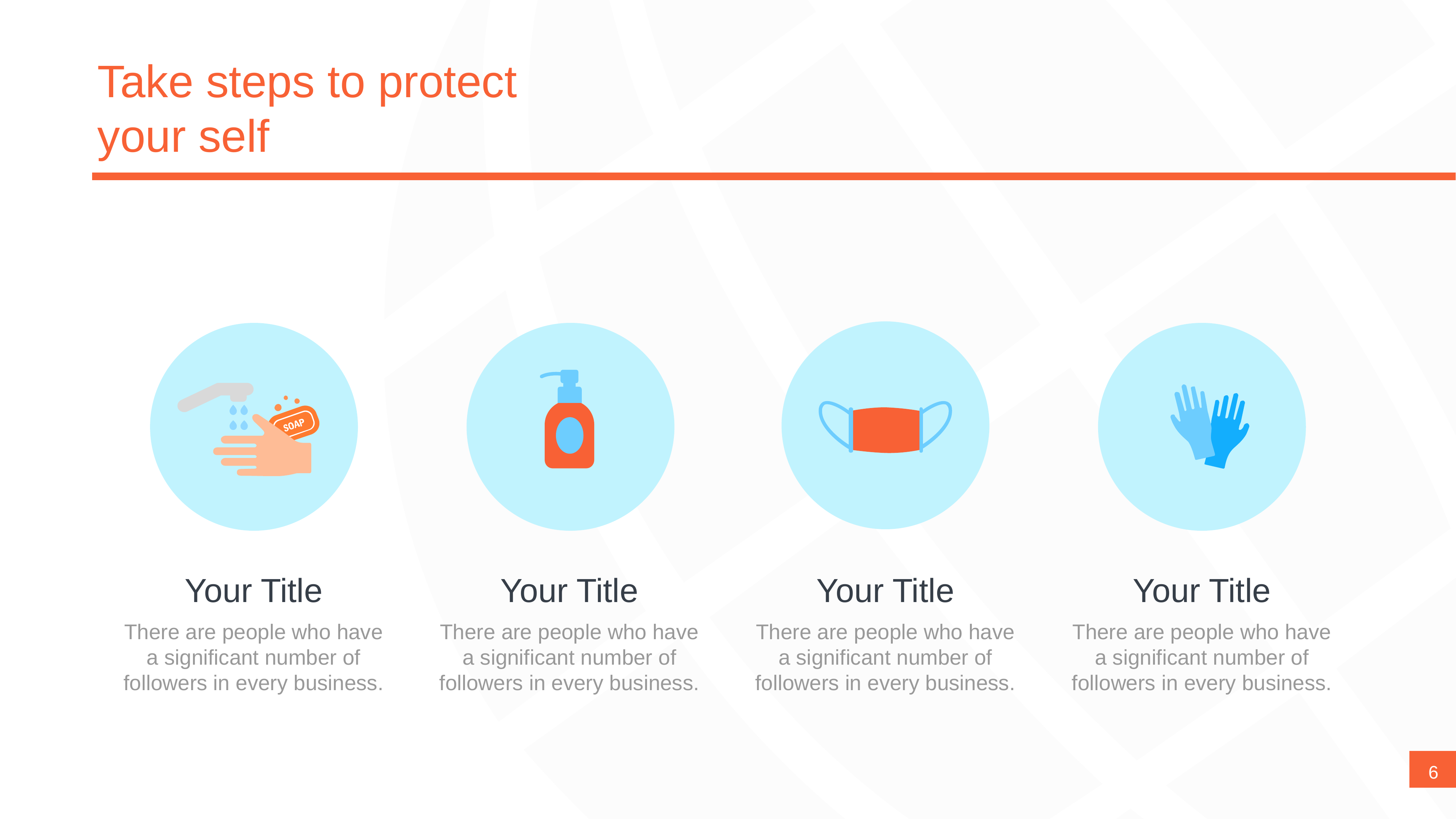

Take steps to protect your self

Your Title
Your Title
Your Title
Your Title
There are people who have a significant number of followers in every business.
There are people who have a significant number of followers in every business.
There are people who have a significant number of followers in every business.
There are people who have a significant number of followers in every business.